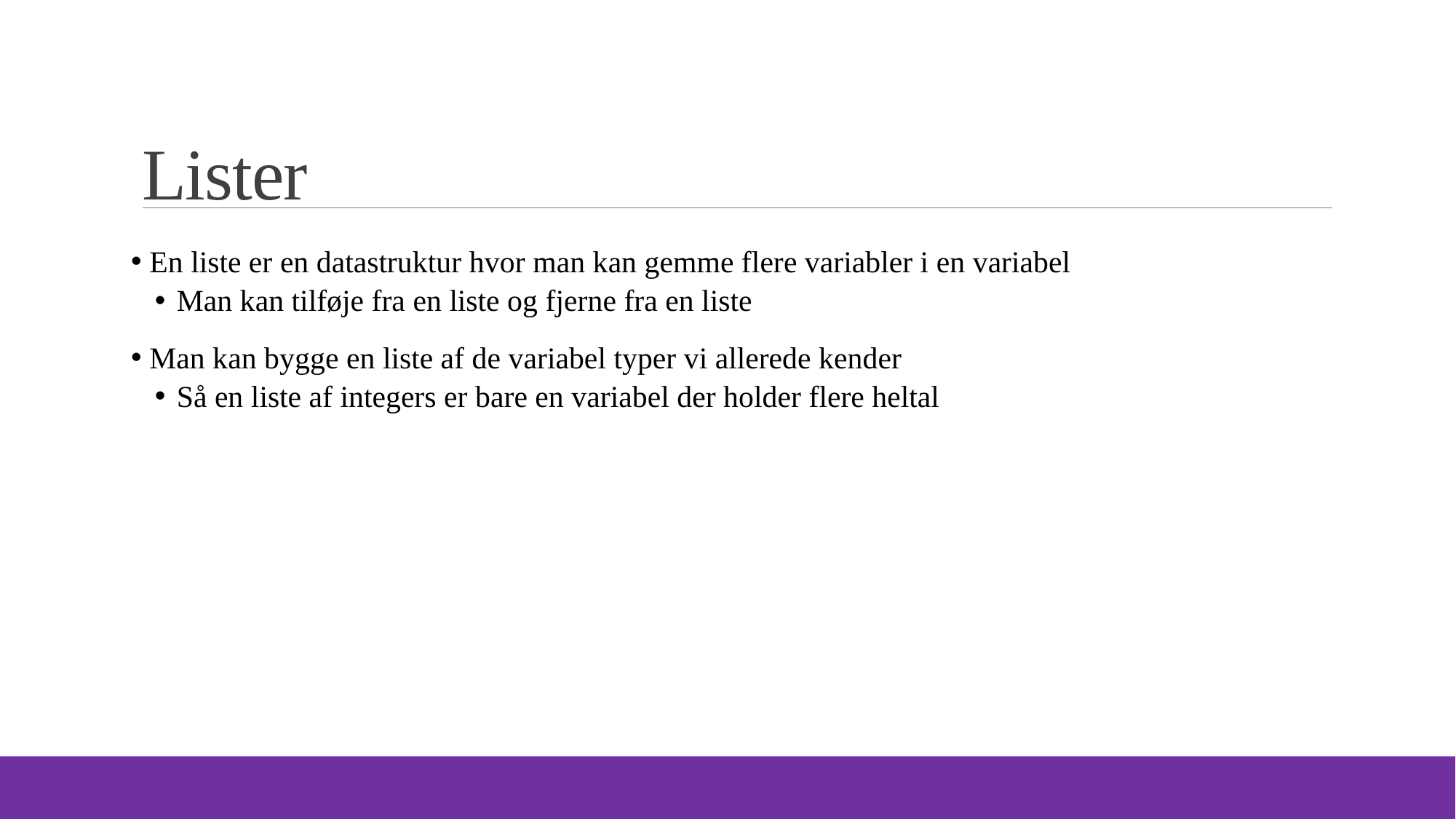

# Lister
 En liste er en datastruktur hvor man kan gemme flere variabler i en variabel
Man kan tilføje fra en liste og fjerne fra en liste
 Man kan bygge en liste af de variabel typer vi allerede kender
Så en liste af integers er bare en variabel der holder flere heltal